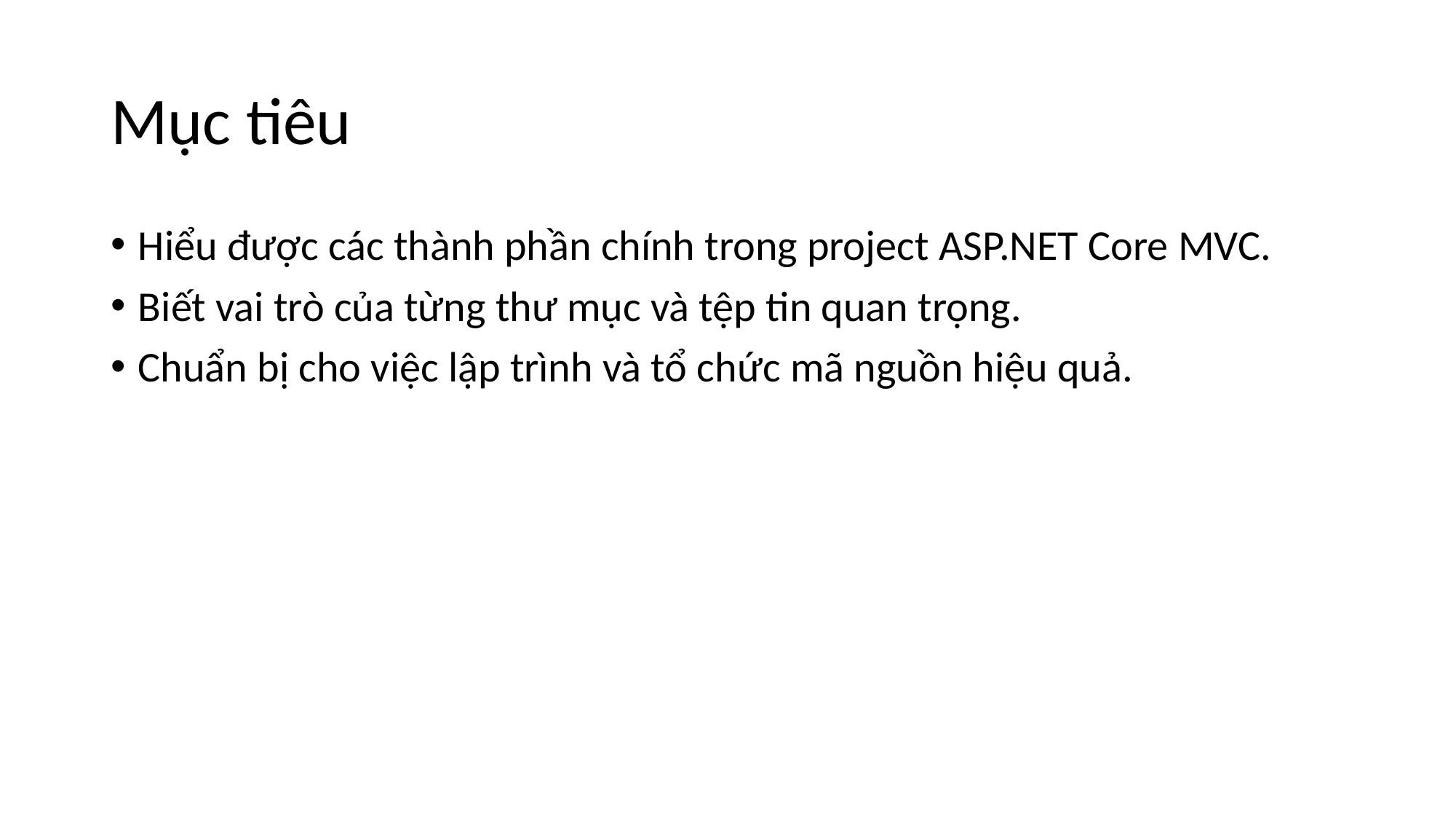

# Mục tiêu
Hiểu được các thành phần chính trong project ASP.NET Core MVC.
Biết vai trò của từng thư mục và tệp tin quan trọng.
Chuẩn bị cho việc lập trình và tổ chức mã nguồn hiệu quả.